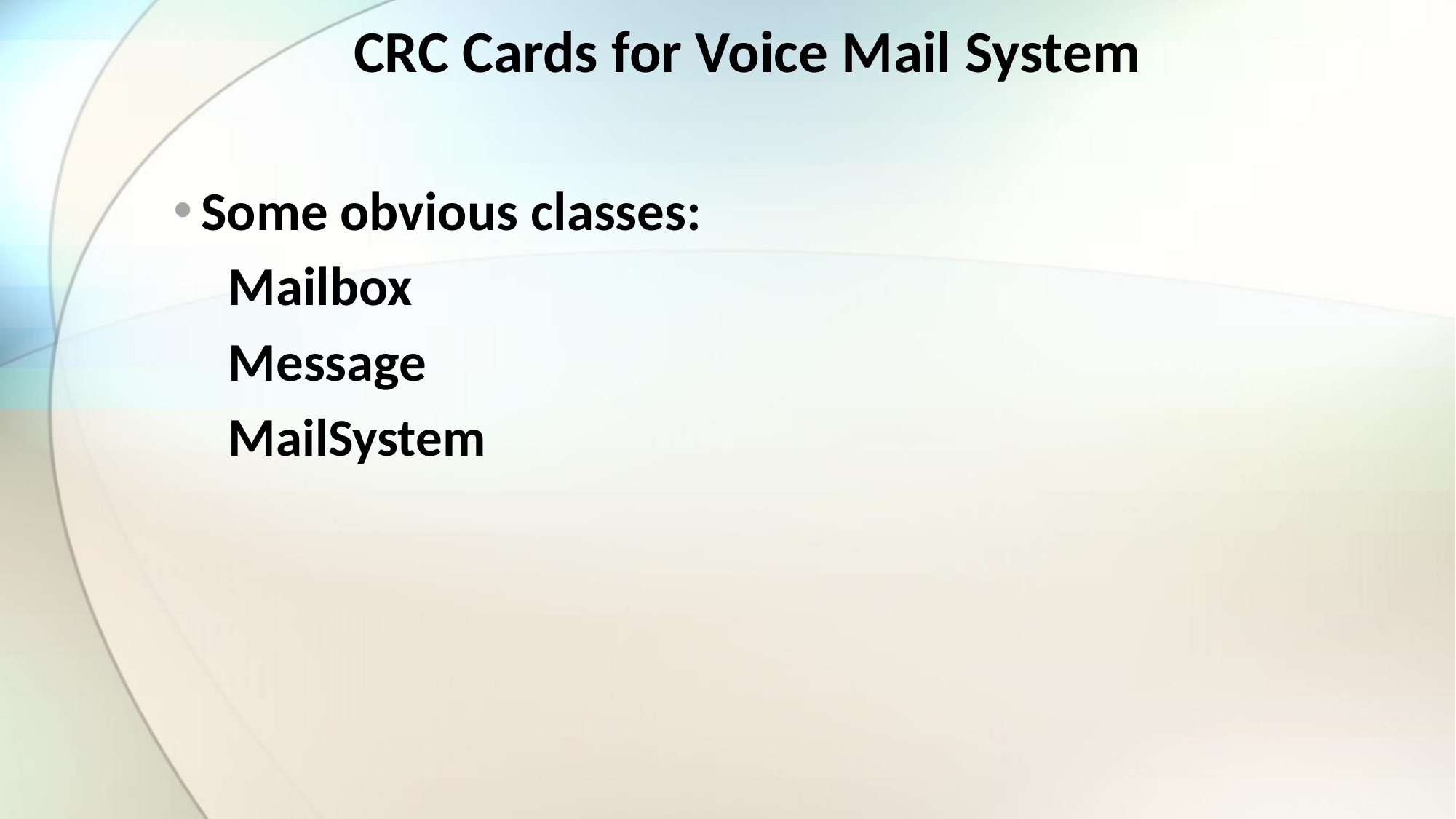

CRC Cards for Voice Mail System

Some obvious classes:
Mailbox
Message
MailSystem